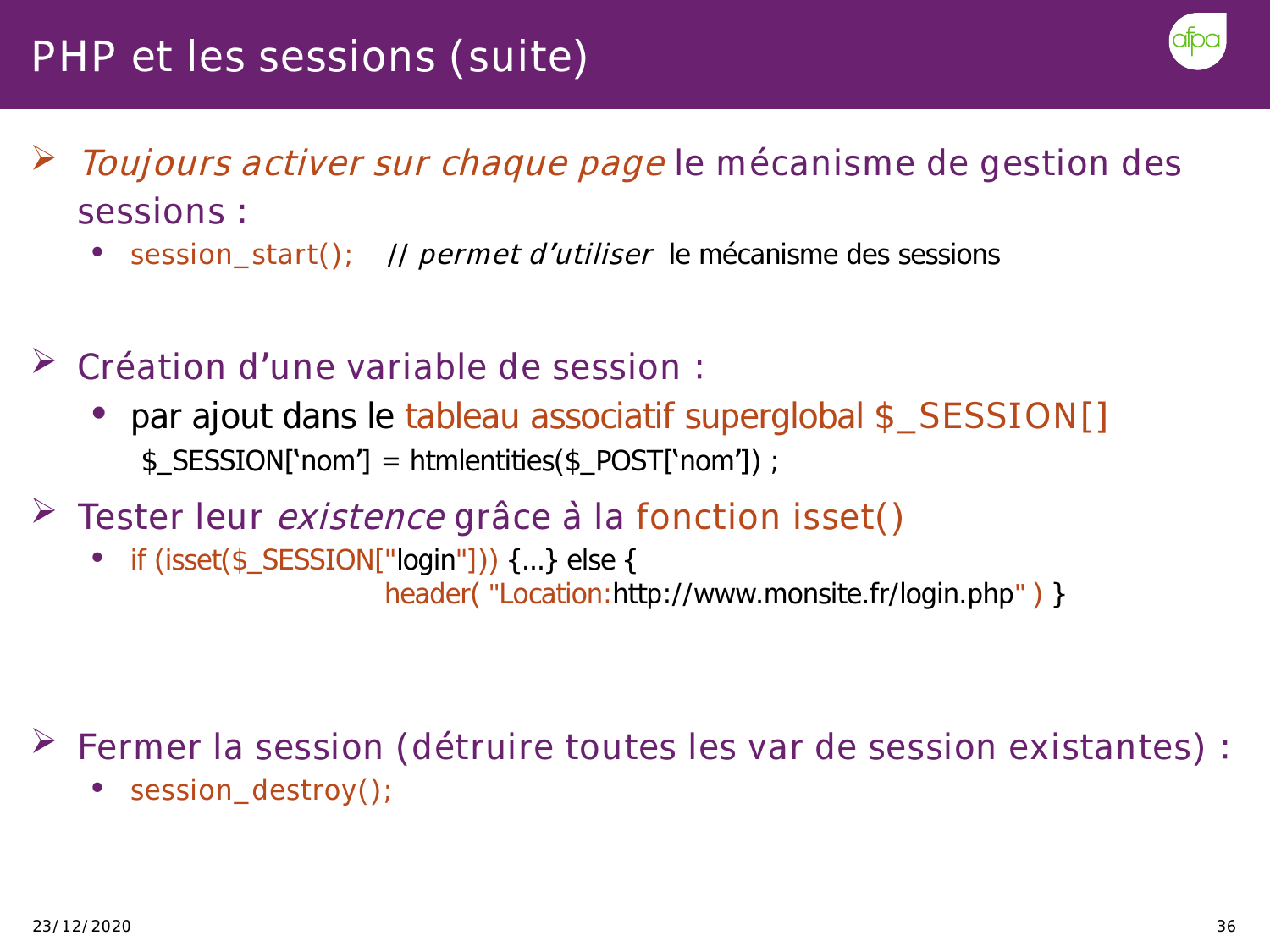

# PHP et les sessions (suite)
Toujours activer sur chaque page le mécanisme de gestion des sessions :
session_start();    // permet d’utiliser  le mécanisme des sessions

Création d’une variable de session :
par ajout dans le tableau associatif superglobal $_SESSION[]
 $_SESSION[‘nom’] = htmlentities($_POST[‘nom’]) ;
Tester leur existence grâce à la fonction isset()
if (isset($_SESSION["login"])) {…} else {
		header( "Location:http://www.monsite.fr/login.php" ) }

Fermer la session (détruire toutes les var de session existantes) :
session_destroy();

23/12/2020
36